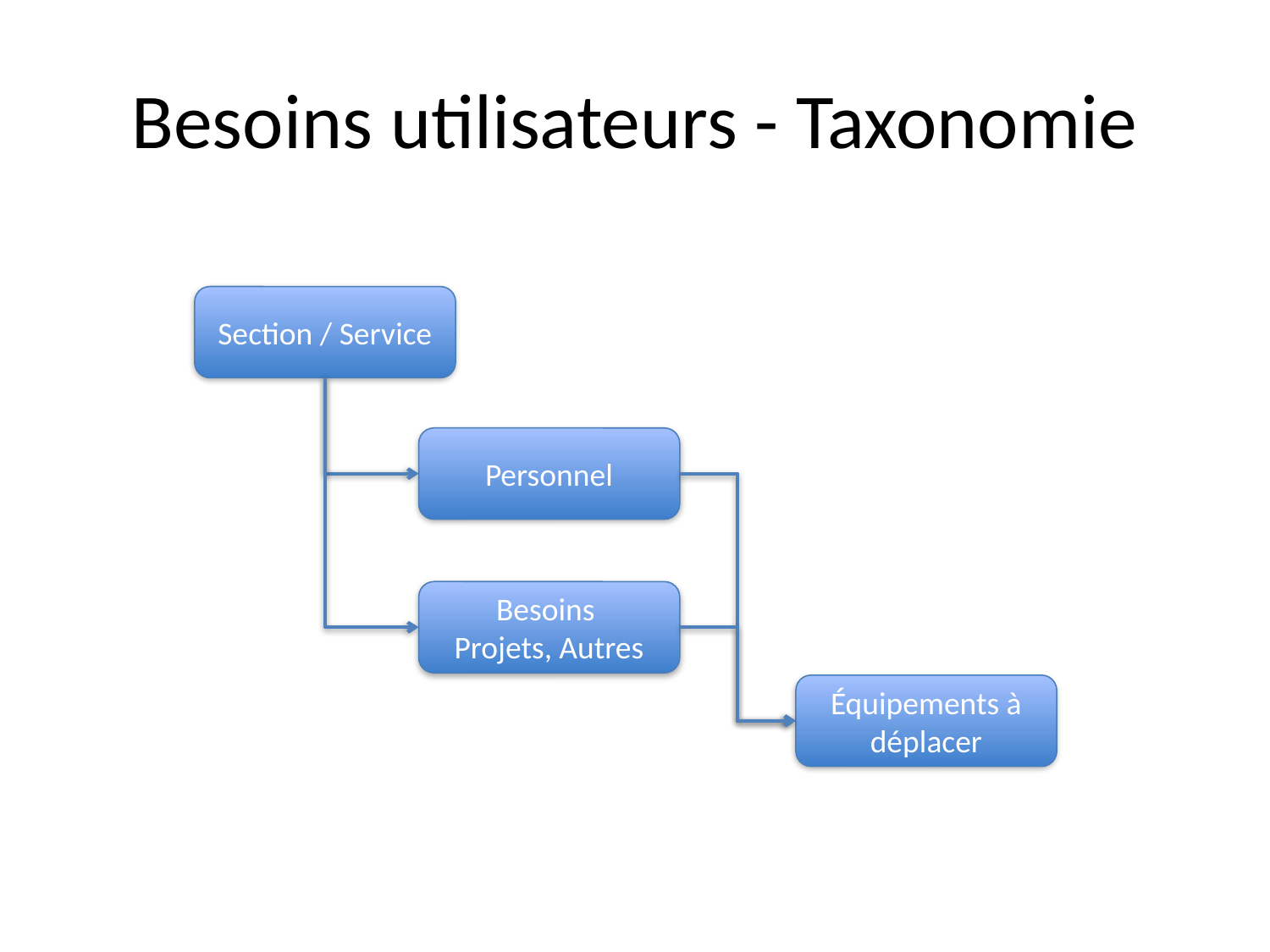

# Besoins utilisateurs - Taxonomie
Section / Service
Personnel
Besoins
Projets, Autres
Équipements à déplacer